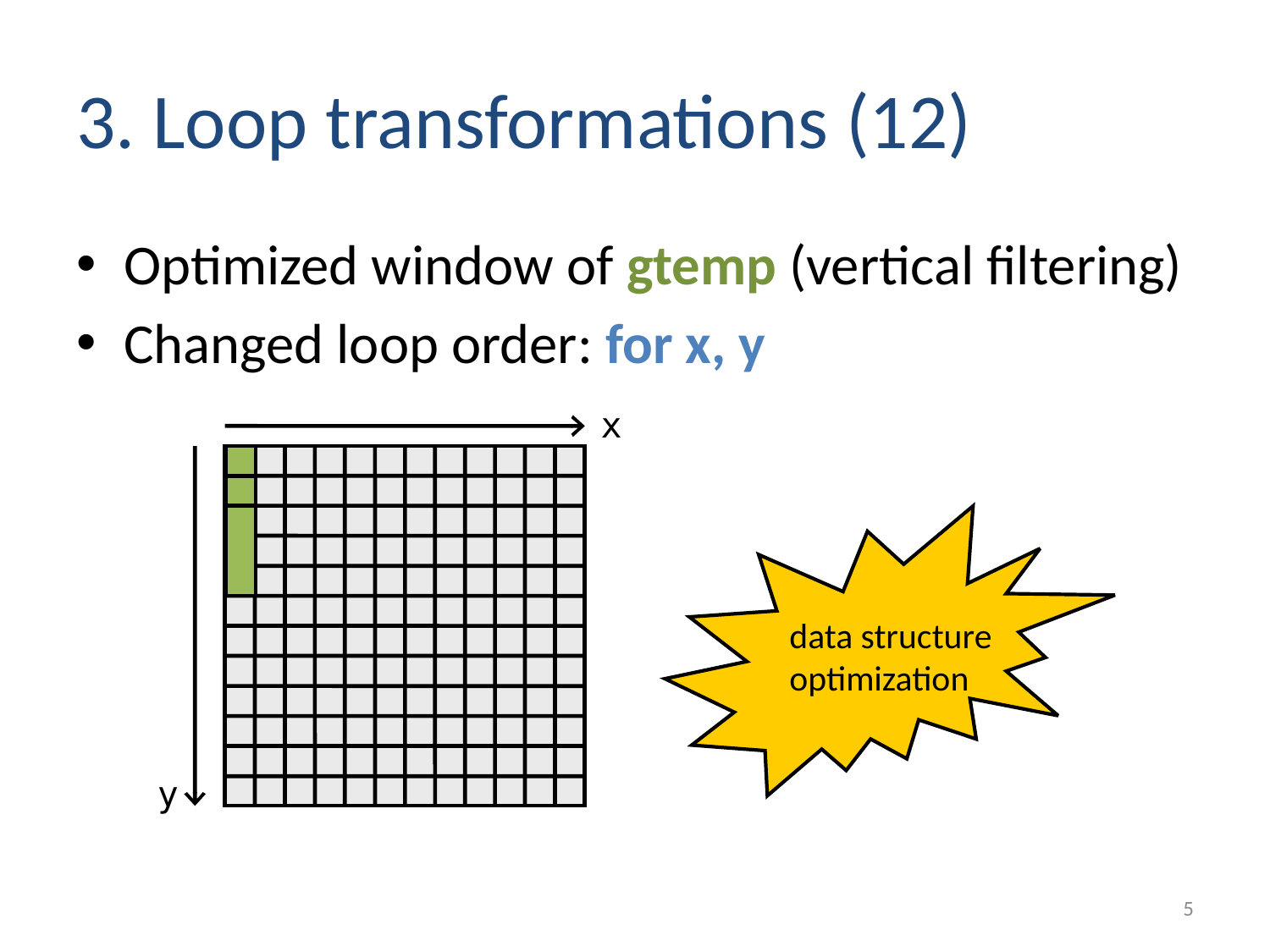

# 3. Loop transformations (12)
Optimized window of gtemp (vertical filtering)
Changed loop order: for x, y

x

y

data structure
optimization

5